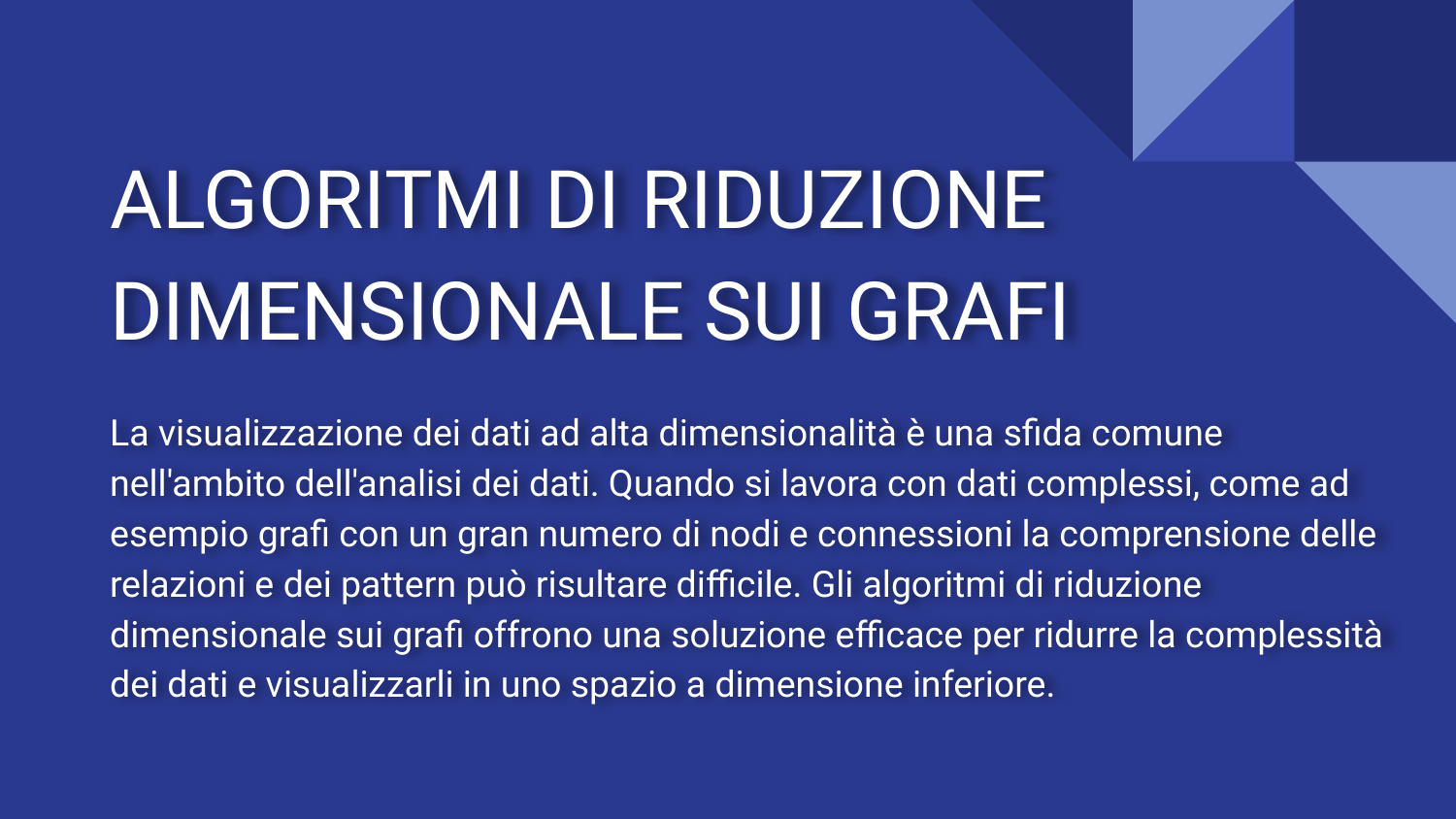

# ALGORITMI DI RIDUZIONE DIMENSIONALE SUI GRAFI

La visualizzazione dei dati ad alta dimensionalità è una sfida comune nell'ambito dell'analisi dei dati. Quando si lavora con dati complessi, come ad esempio grafi con un gran numero di nodi e connessioni la comprensione delle relazioni e dei pattern può risultare difficile. Gli algoritmi di riduzione dimensionale sui grafi offrono una soluzione efficace per ridurre la complessità dei dati e visualizzarli in uno spazio a dimensione inferiore.